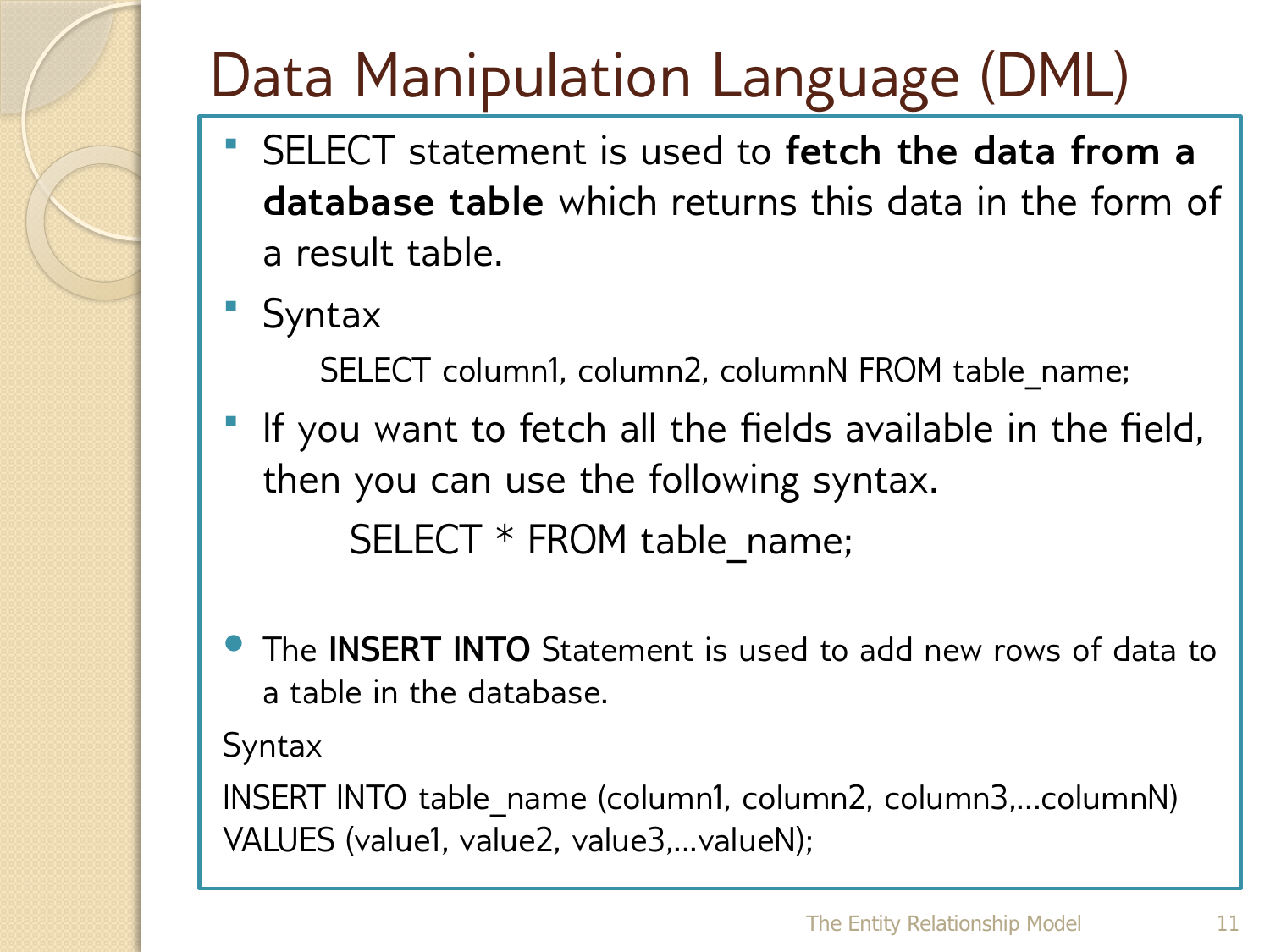

# Data Manipulation Language (DML)
SELECT statement is used to fetch the data from a database table which returns this data in the form of a result table.
Syntax
SELECT column1, column2, columnN FROM table_name;
If you want to fetch all the fields available in the field, then you can use the following syntax.
	SELECT * FROM table_name;

The INSERT INTO Statement is used to add new rows of data to a table in the database.
Syntax
INSERT INTO table_name (column1, column2, column3,...columnN)  VALUES (value1, value2, value3,...valueN);
The Entity Relationship Model
11